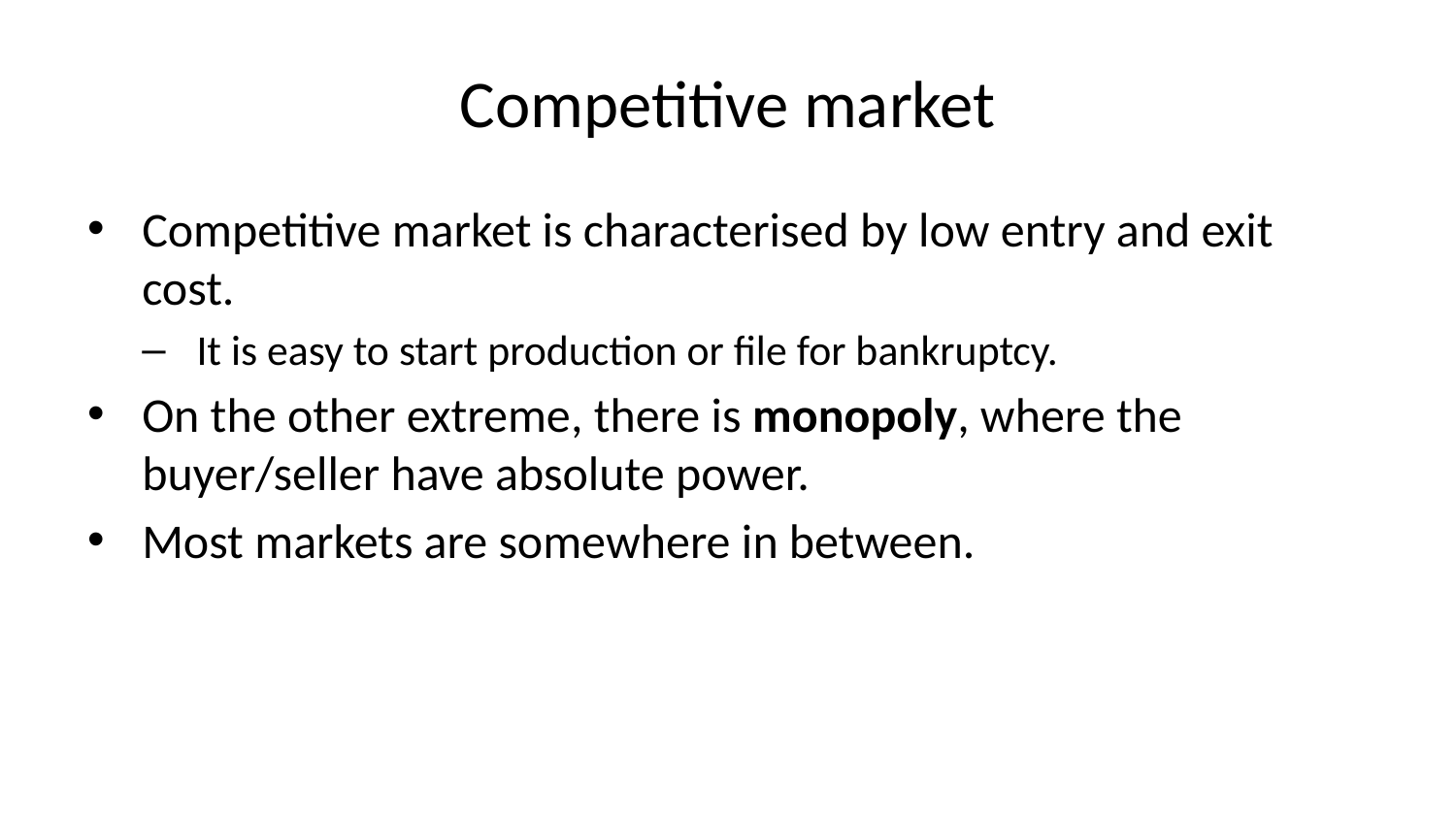

# Competitive market
Competitive market is characterised by low entry and exit cost.
It is easy to start production or file for bankruptcy.
On the other extreme, there is monopoly, where the buyer/seller have absolute power.
Most markets are somewhere in between.